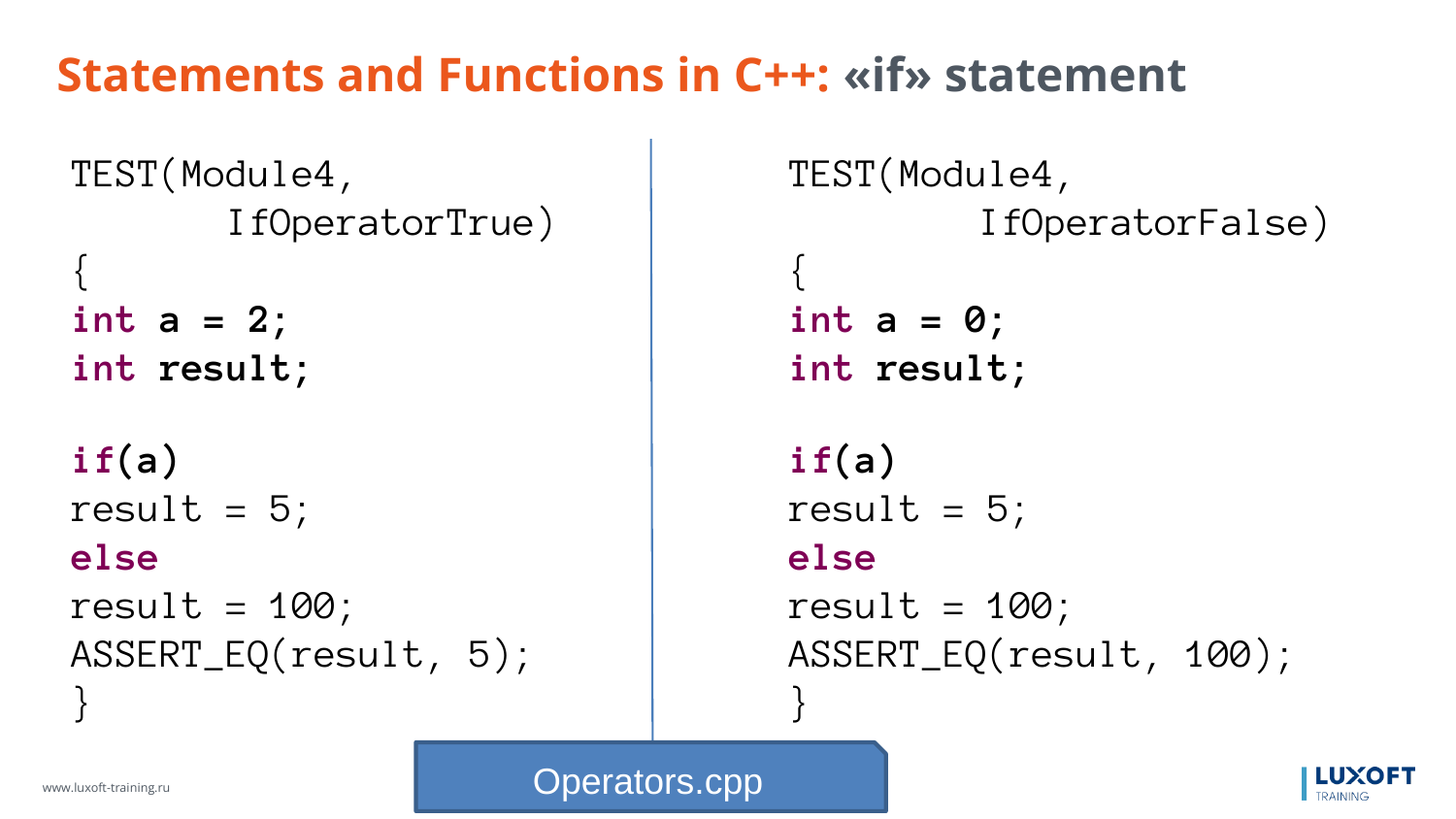

Statements and Functions in C++: «if» statement
TEST(Module4,
       IfOperatorTrue)
{
int a = 2;
int result;

if(a)
result = 5;
else
result = 100;
ASSERT_EQ(result, 5);
}

TEST(Module4,
	  IfOperatorFalse)
{
int a = 0;
int result;

if(a)
result = 5;
else
result = 100;
ASSERT_EQ(result, 100);
}
Operators.cpp